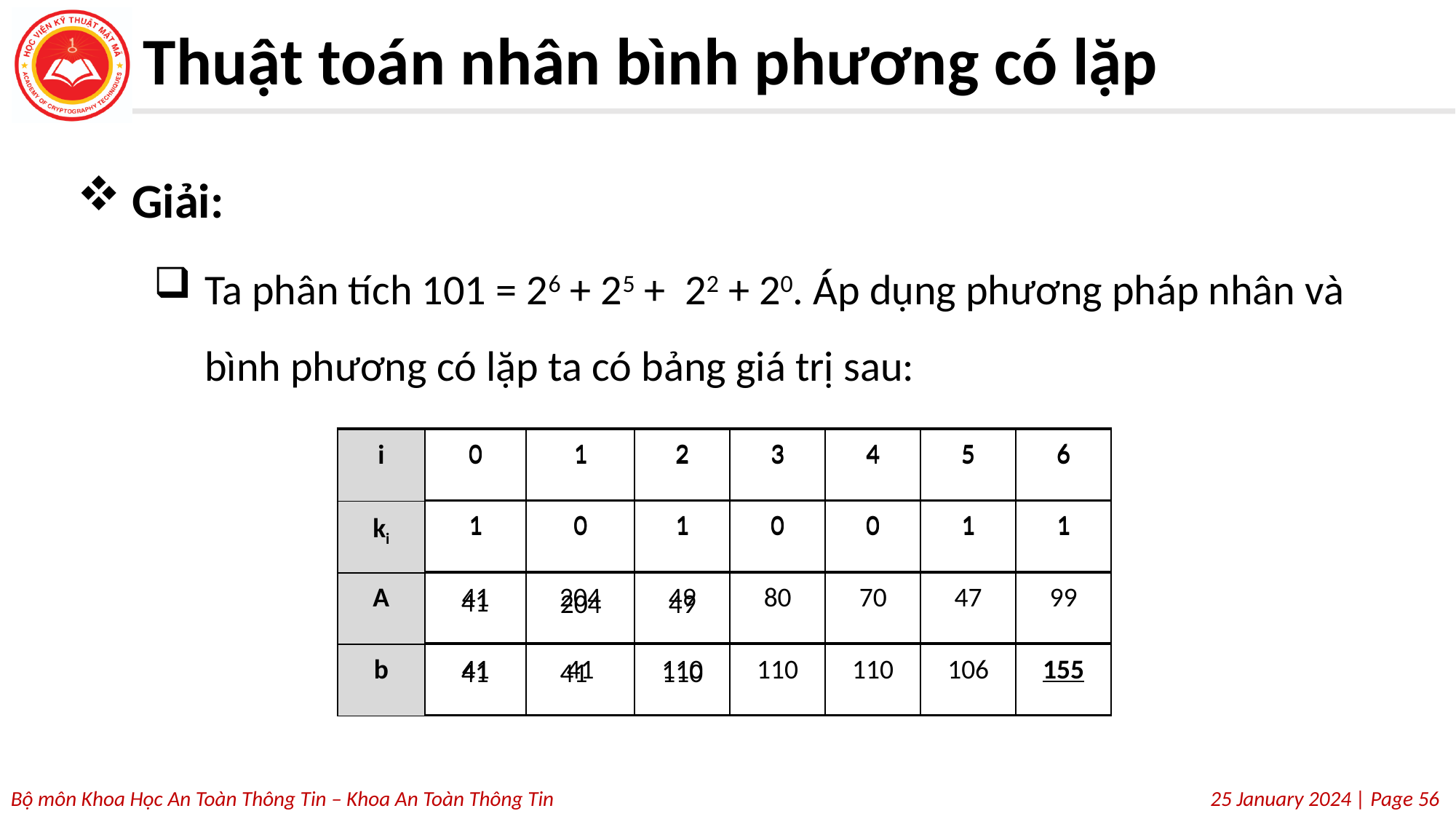

# Thuật toán nhân bình phương có lặp
Giải:
Ta phân tích 101 = 26 + 25 +  22 + 20. Áp dụng phương pháp nhân và bình phương có lặp ta có bảng giá trị sau:
| i | 0 | 1 | 2 | 3 | 4 | 5 | 6 |
| --- | --- | --- | --- | --- | --- | --- | --- |
| ki | 1 | 0 | 1 | 0 | 0 | 1 | 1 |
| A |  |  |  |  |  |  |  |
| b |  |  |  |  |  |  |  |
| i | 0 | 1 | 2 | 3 | 4 | 5 | 6 |
| --- | --- | --- | --- | --- | --- | --- | --- |
| ki | 1 | 0 | 1 | 0 | 0 | 1 | 1 |
| A | 41 | 204 | 49 | 80 | 70 | 47 | 99 |
| b | 41 | 41 | 110 | 110 | 110 | 106 | 155 |
41
204
49
41
41
110